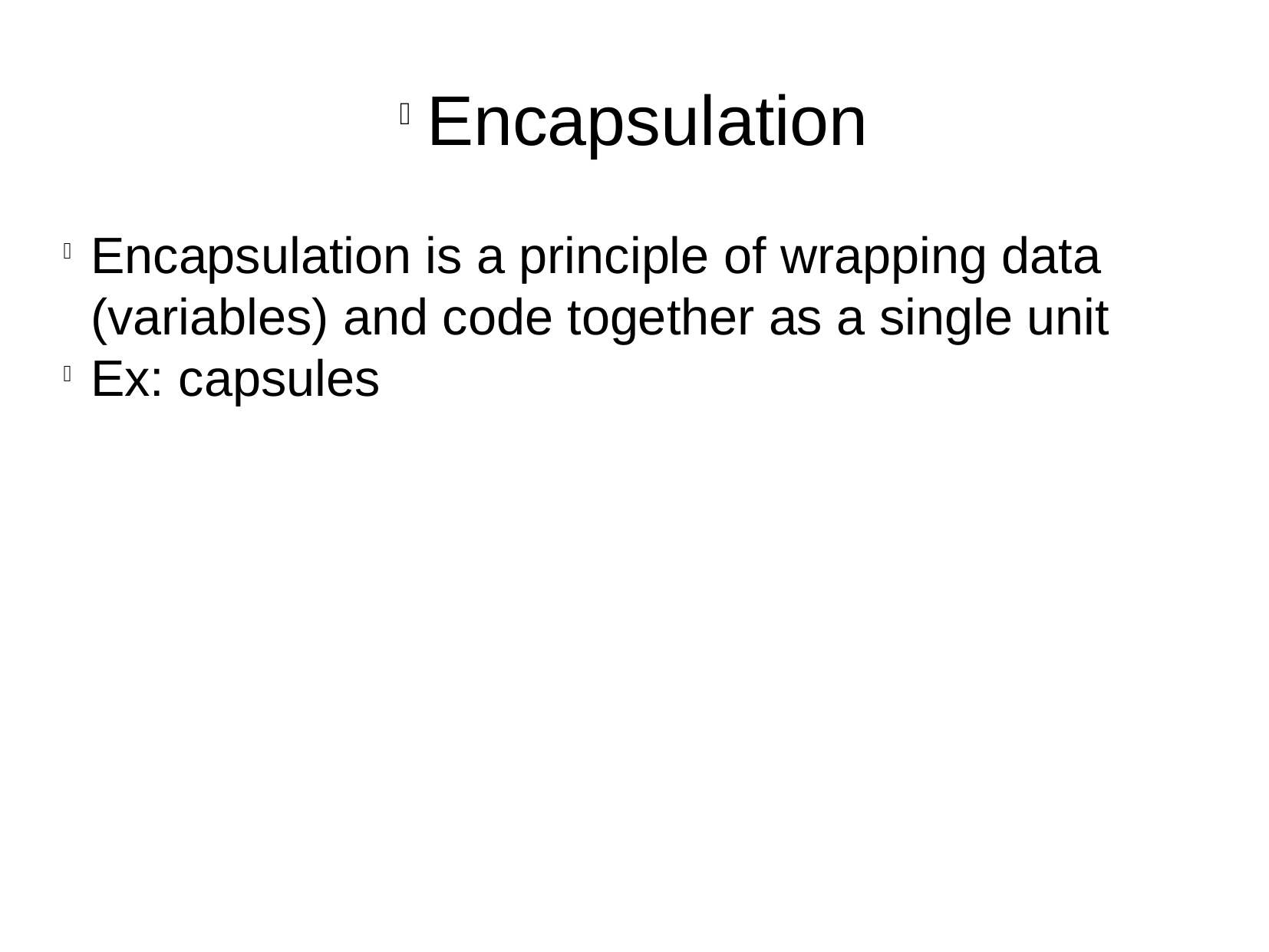

Encapsulation
Encapsulation is a principle of wrapping data (variables) and code together as a single unit
Ex: capsules